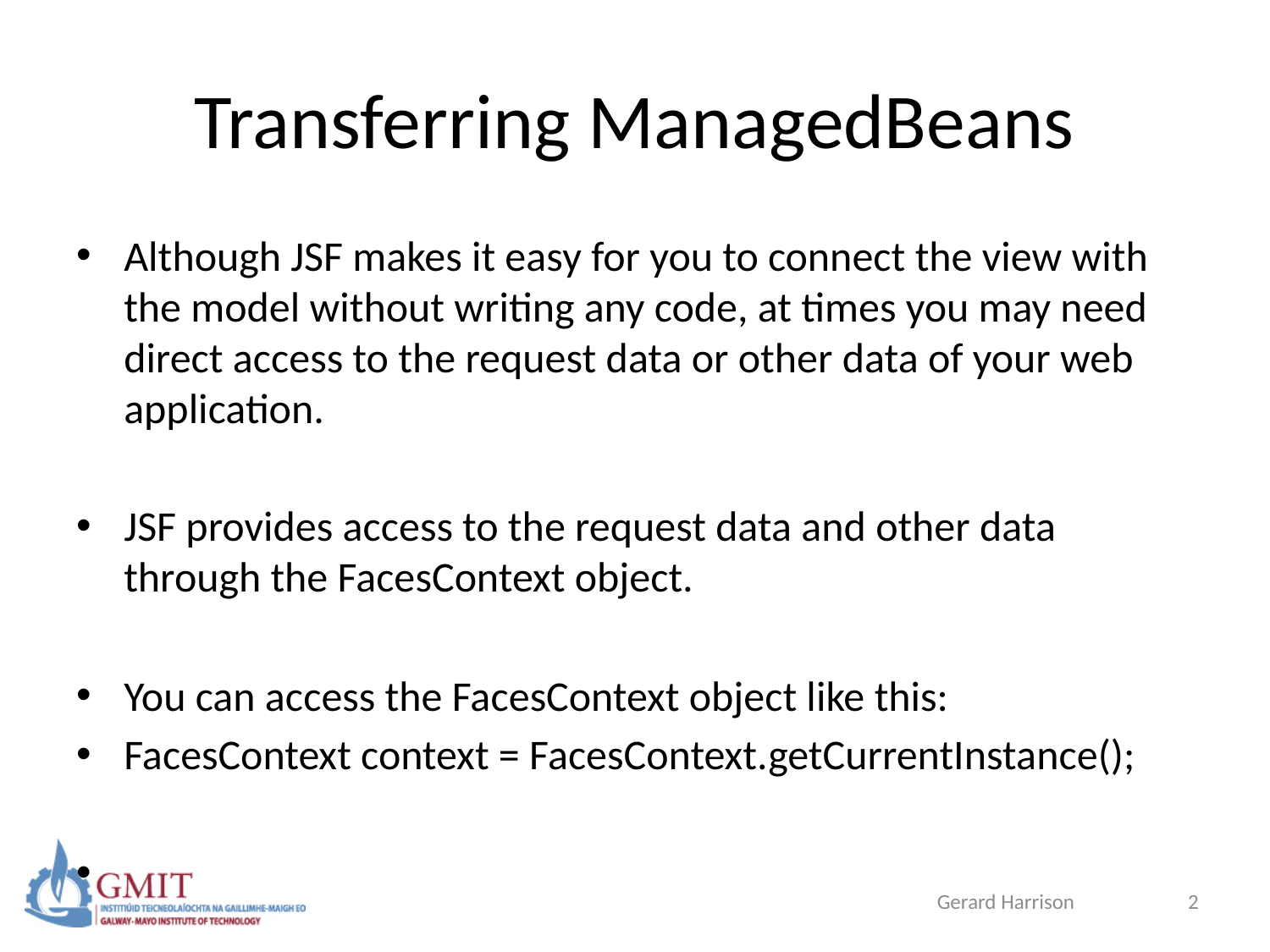

# Transferring ManagedBeans
Although JSF makes it easy for you to connect the view with the model without writing any code, at times you may need direct access to the request data or other data of your web application.

JSF provides access to the request data and other data through the FacesContext object.

You can access the FacesContext object like this:
FacesContext context = FacesContext.getCurrentInstance();

Gerard Harrison
2